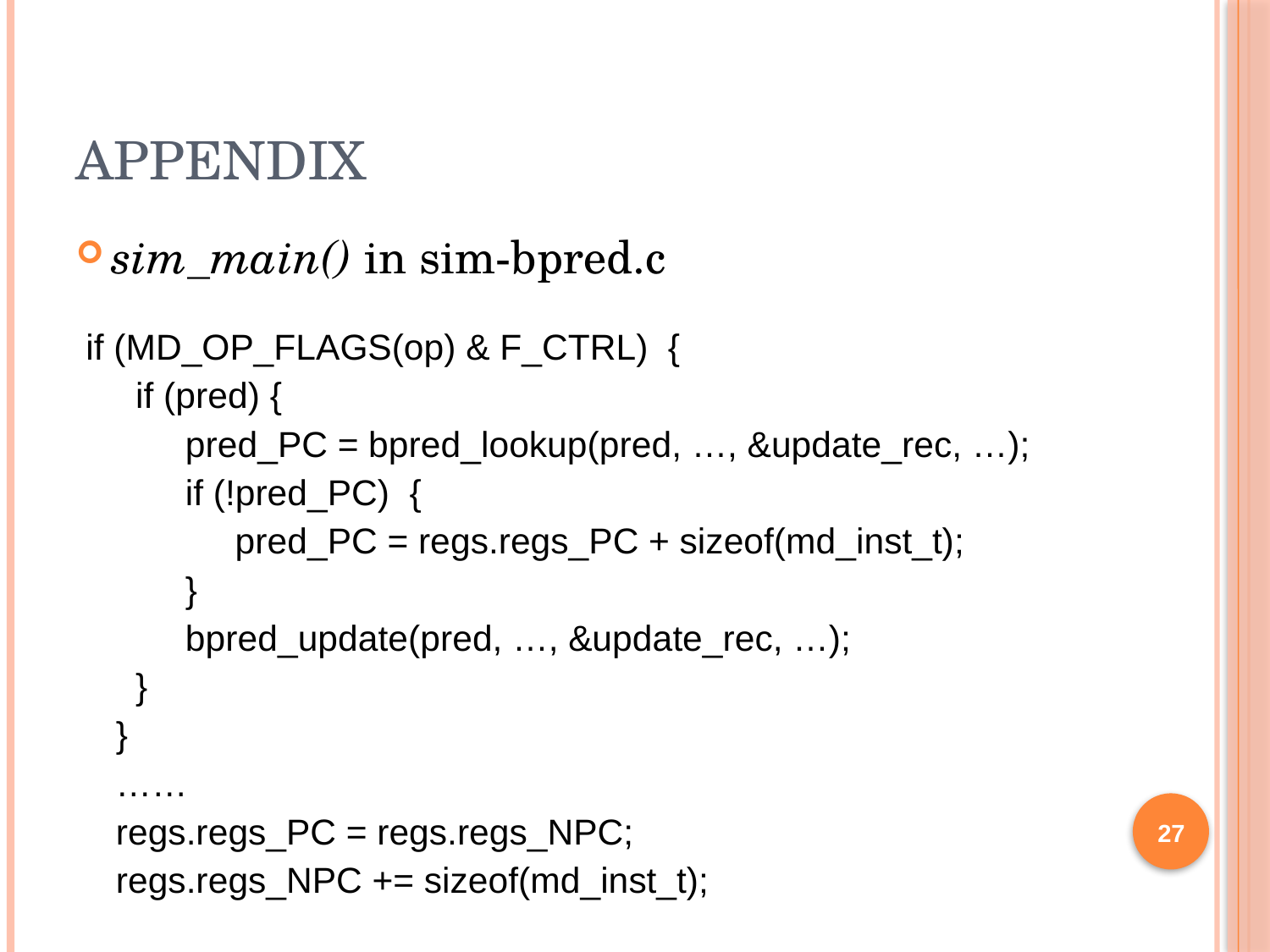

# Appendix
sim_main() in sim-bpred.c

 if (MD_OP_FLAGS(op) & F_CTRL)  {
      if (pred) {
           pred_PC = bpred_lookup(pred, …, &update_rec, …);
           if (!pred_PC)  {
                pred_PC = regs.regs_PC + sizeof(md_inst_t);
           }
           bpred_update(pred, …, &update_rec, …);
      }
    }
    ……
    regs.regs_PC = regs.regs_NPC;
    regs.regs_NPC += sizeof(md_inst_t);
27